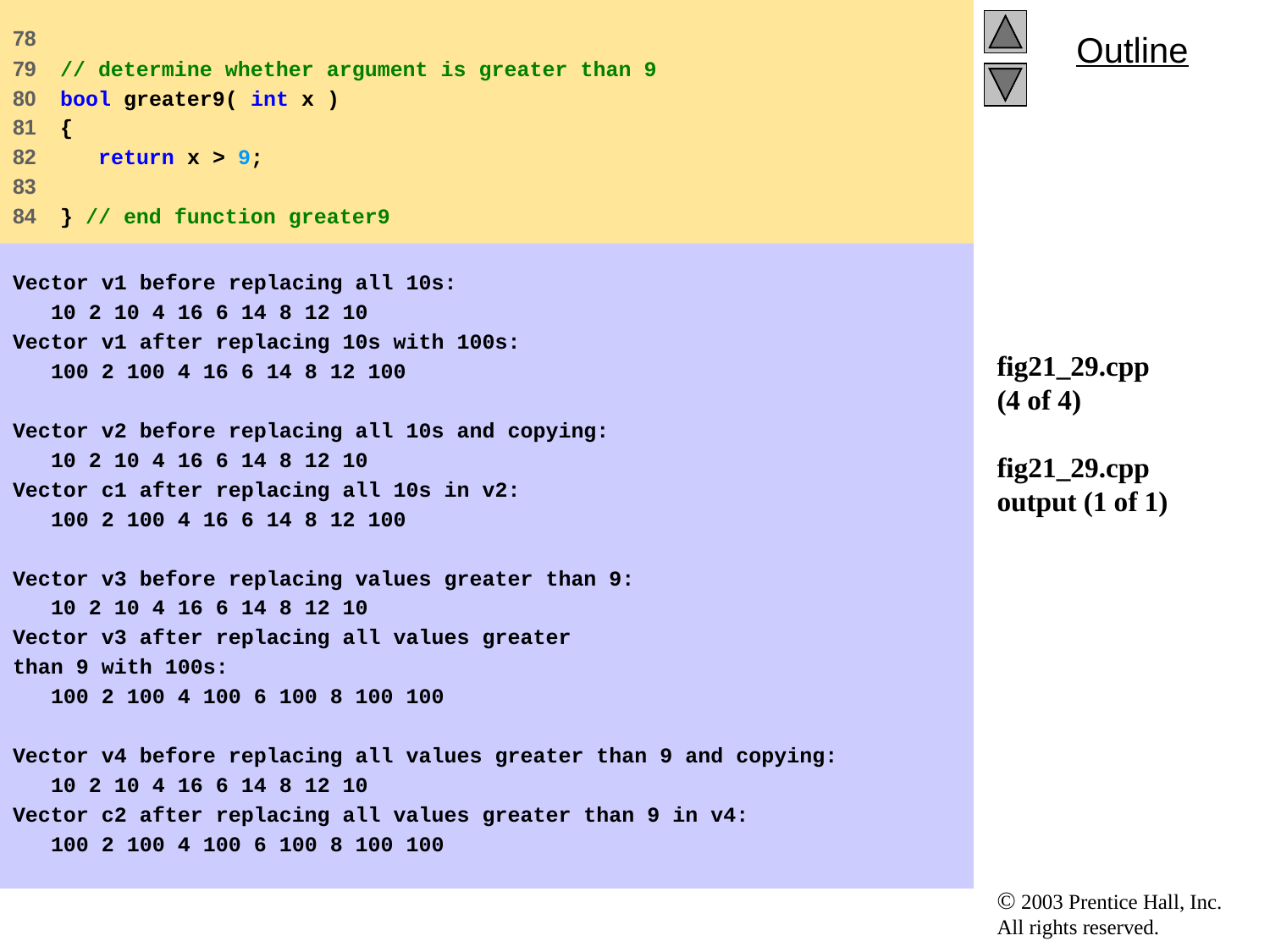

78
79    // determine whether argument is greater than 9
80    bool greater9( int x )
81    {
82       return x > 9;
83
84    } // end function greater9

# fig21_29.cpp (4 of 4) fig21_29.cpp output (1 of 1)
Vector v1 before replacing all 10s:
   10 2 10 4 16 6 14 8 12 10
Vector v1 after replacing 10s with 100s:
   100 2 100 4 16 6 14 8 12 100

Vector v2 before replacing all 10s and copying:
   10 2 10 4 16 6 14 8 12 10
Vector c1 after replacing all 10s in v2:
   100 2 100 4 16 6 14 8 12 100

Vector v3 before replacing values greater than 9:
   10 2 10 4 16 6 14 8 12 10
Vector v3 after replacing all values greater
than 9 with 100s:
   100 2 100 4 100 6 100 8 100 100

Vector v4 before replacing all values greater than 9 and copying:
   10 2 10 4 16 6 14 8 12 10
Vector c2 after replacing all values greater than 9 in v4:
   100 2 100 4 100 6 100 8 100 100